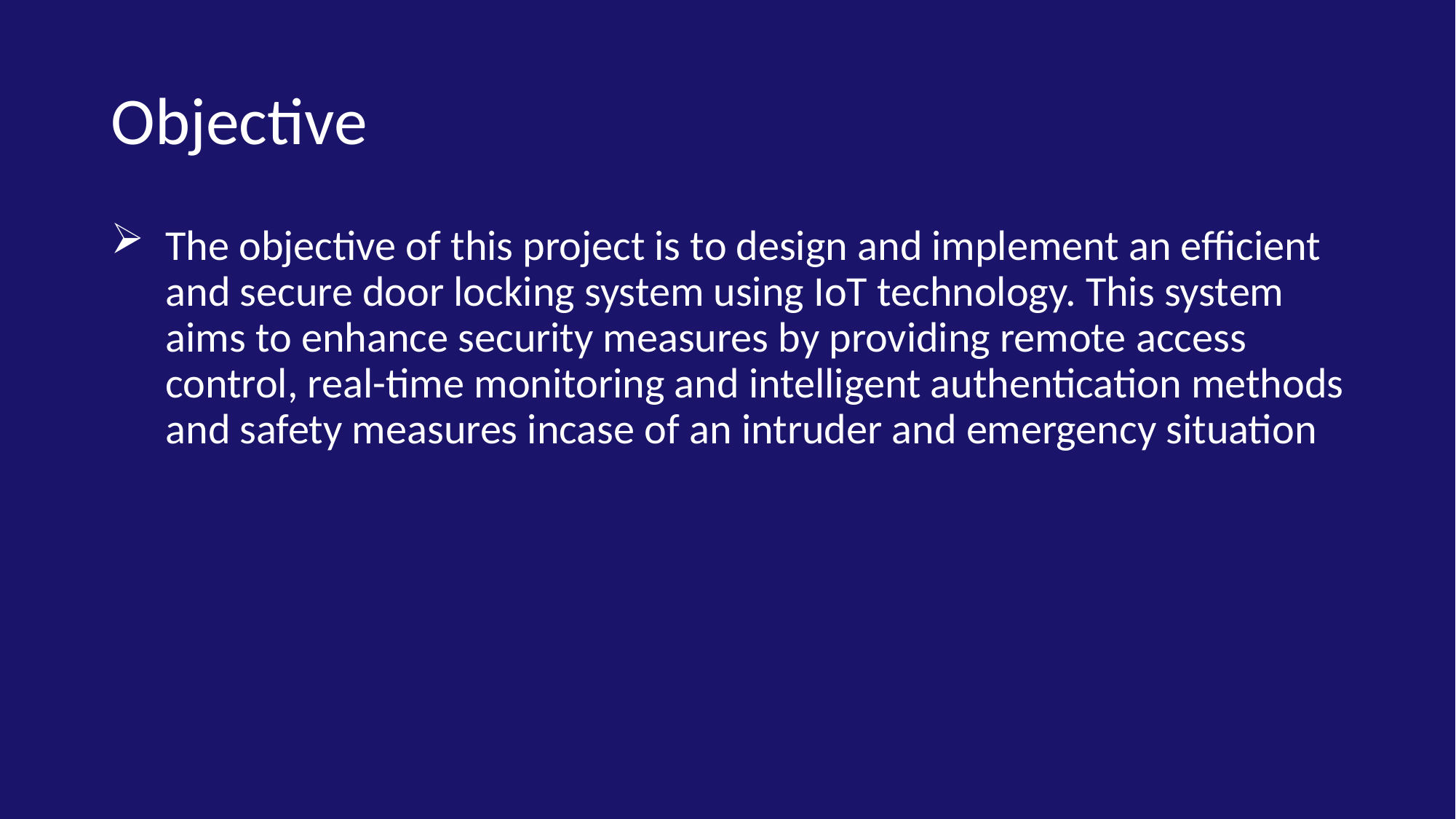

# Objective
The objective of this project is to design and implement an efficient and secure door locking system using IoT technology. This system aims to enhance security measures by providing remote access control, real-time monitoring and intelligent authentication methods and safety measures incase of an intruder and emergency situation